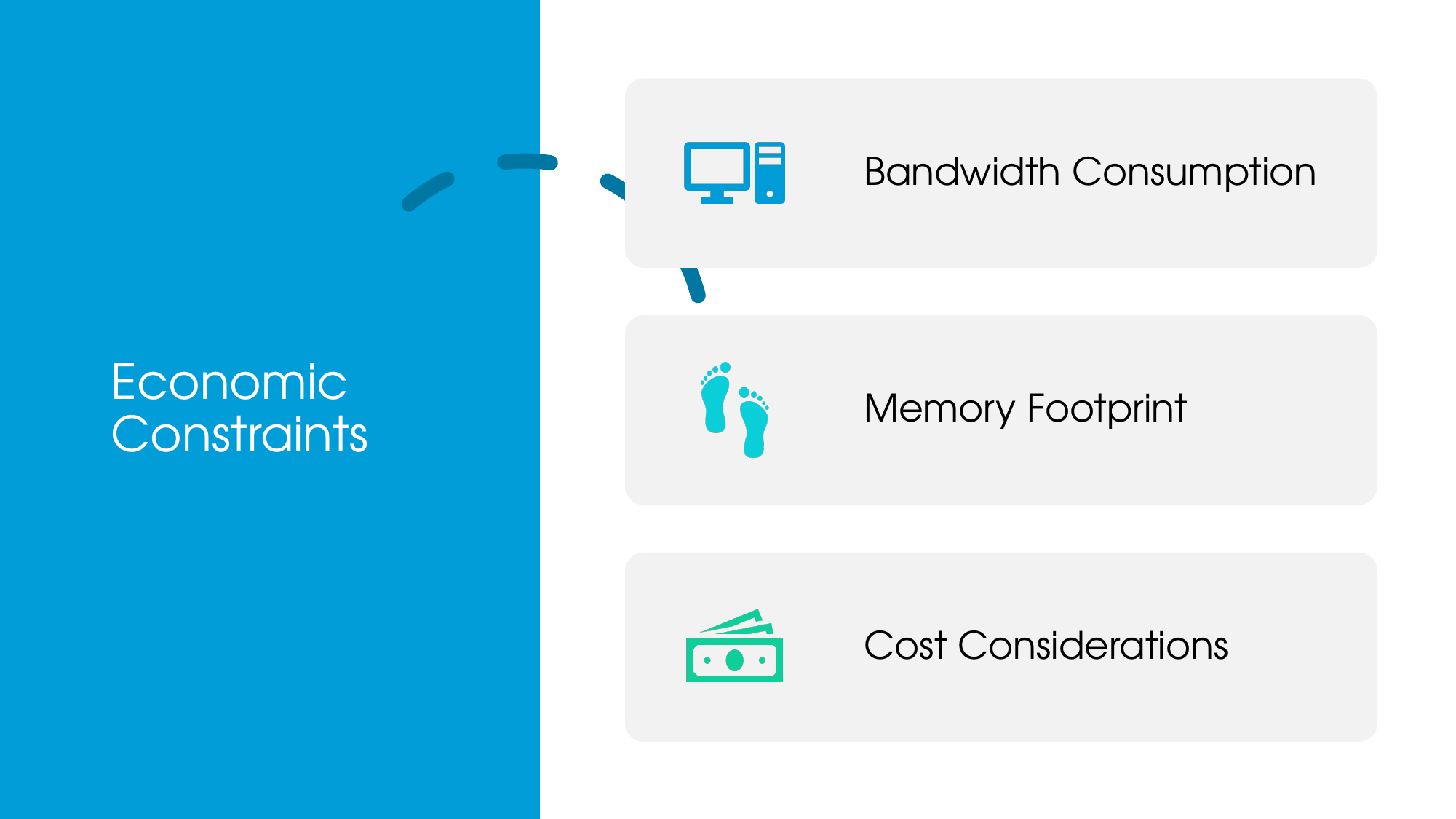

# Economic Constraints
Bandwidth Consumption
Memory Footprint
Cost Considerations